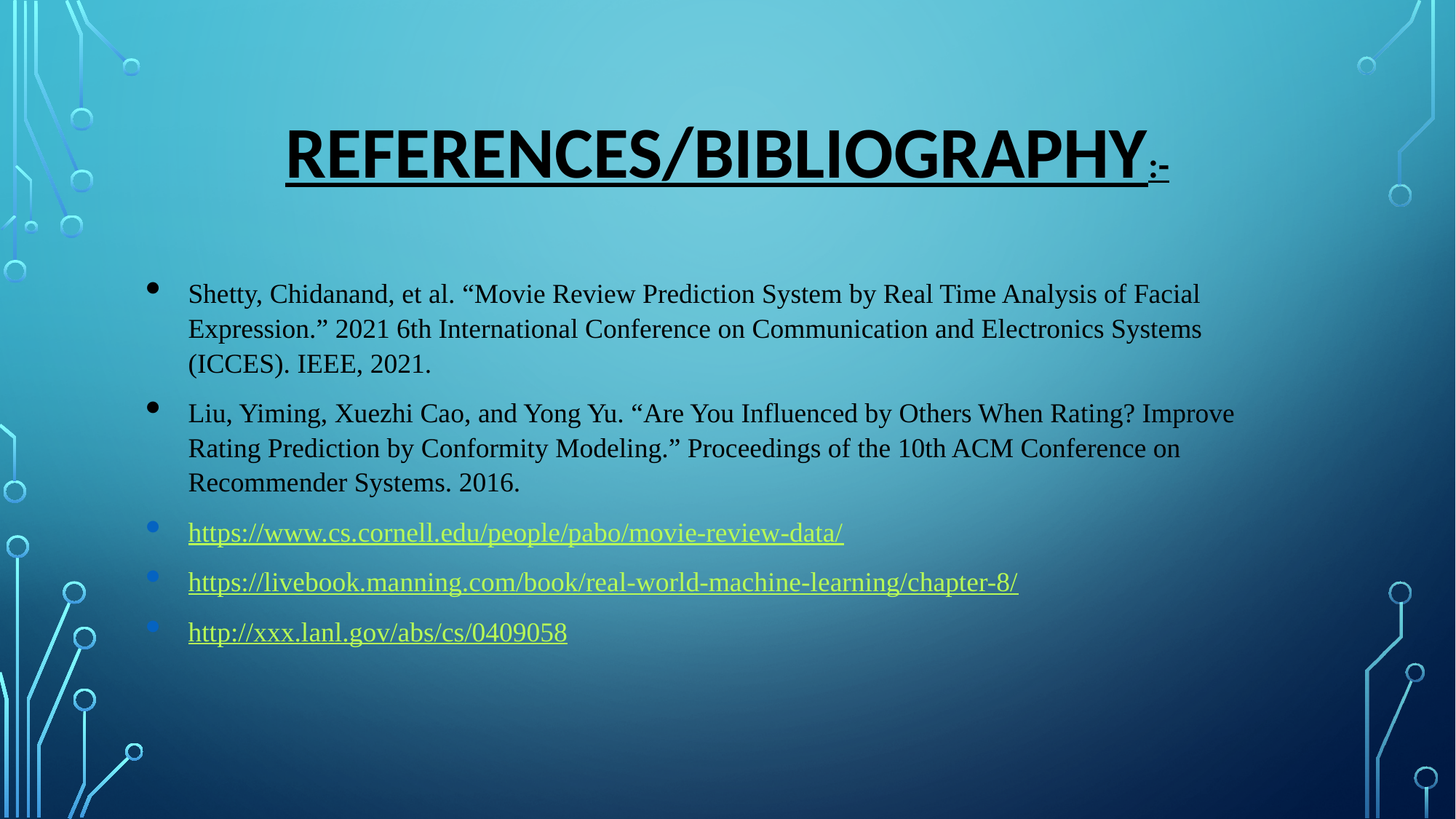

# References/Bibliography:-
Shetty, Chidanand, et al. “Movie Review Prediction System by Real Time Analysis of Facial Expression.” 2021 6th International Conference on Communication and Electronics Systems (ICCES). IEEE, 2021.
Liu, Yiming, Xuezhi Cao, and Yong Yu. “Are You Influenced by Others When Rating? Improve Rating Prediction by Conformity Modeling.” Proceedings of the 10th ACM Conference on Recommender Systems. 2016.
https://www.cs.cornell.edu/people/pabo/movie-review-data/
https://livebook.manning.com/book/real-world-machine-learning/chapter-8/
http://xxx.lanl.gov/abs/cs/0409058